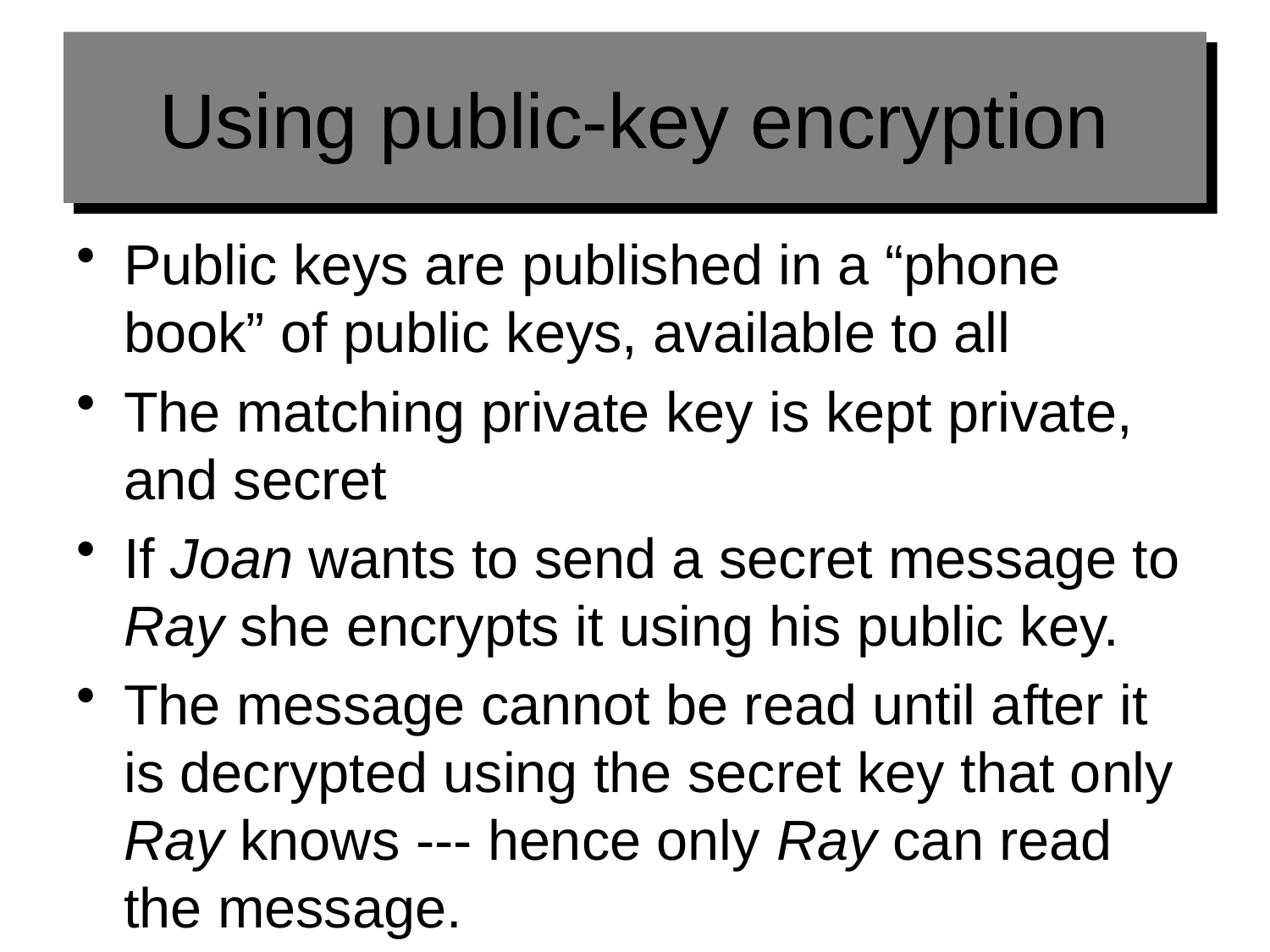

# Using public-key encryption
Public keys are published in a “phone book” of public keys, available to all
The matching private key is kept private, and secret
If Joan wants to send a secret message to Ray she encrypts it using his public key.
The message cannot be read until after it is decrypted using the secret key that only Ray knows --- hence only Ray can read the message.